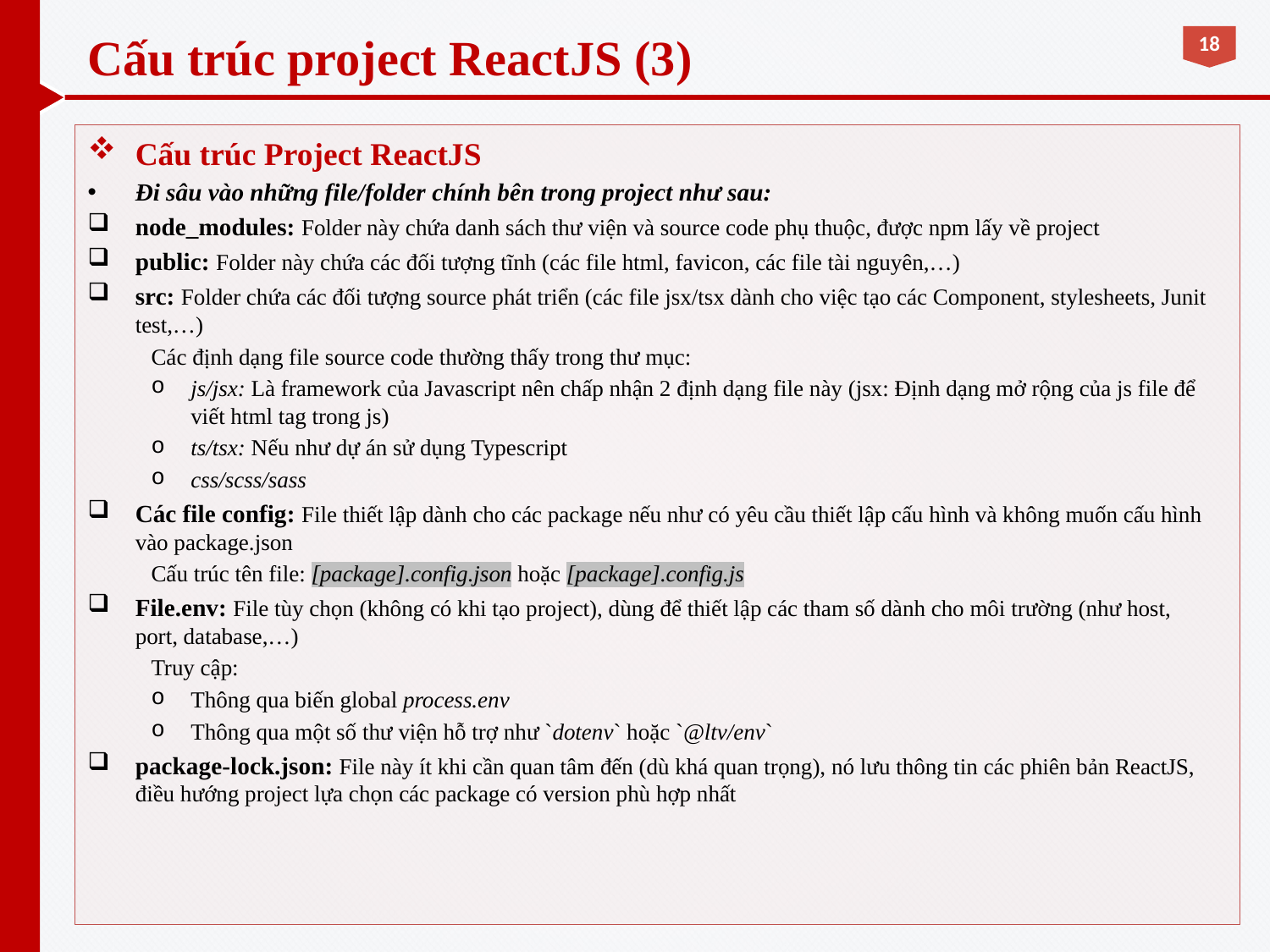

# Cấu trúc project ReactJS (3)
Cấu trúc Project ReactJS
Đi sâu vào những file/folder chính bên trong project như sau:
node_modules: Folder này chứa danh sách thư viện và source code phụ thuộc, được npm lấy về project
public: Folder này chứa các đối tượng tĩnh (các file html, favicon, các file tài nguyên,…)
src: Folder chứa các đối tượng source phát triển (các file jsx/tsx dành cho việc tạo các Component, stylesheets, Junit test,…)
Các định dạng file source code thường thấy trong thư mục:
js/jsx: Là framework của Javascript nên chấp nhận 2 định dạng file này (jsx: Định dạng mở rộng của js file để viết html tag trong js)
ts/tsx: Nếu như dự án sử dụng Typescript
css/scss/sass
Các file config: File thiết lập dành cho các package nếu như có yêu cầu thiết lập cấu hình và không muốn cấu hình vào package.json
Cấu trúc tên file: [package].config.json hoặc [package].config.js
File.env: File tùy chọn (không có khi tạo project), dùng để thiết lập các tham số dành cho môi trường (như host, port, database,…)
Truy cập:
Thông qua biến global process.env
Thông qua một số thư viện hỗ trợ như `dotenv` hoặc `@ltv/env`
package-lock.json: File này ít khi cần quan tâm đến (dù khá quan trọng), nó lưu thông tin các phiên bản ReactJS, điều hướng project lựa chọn các package có version phù hợp nhất